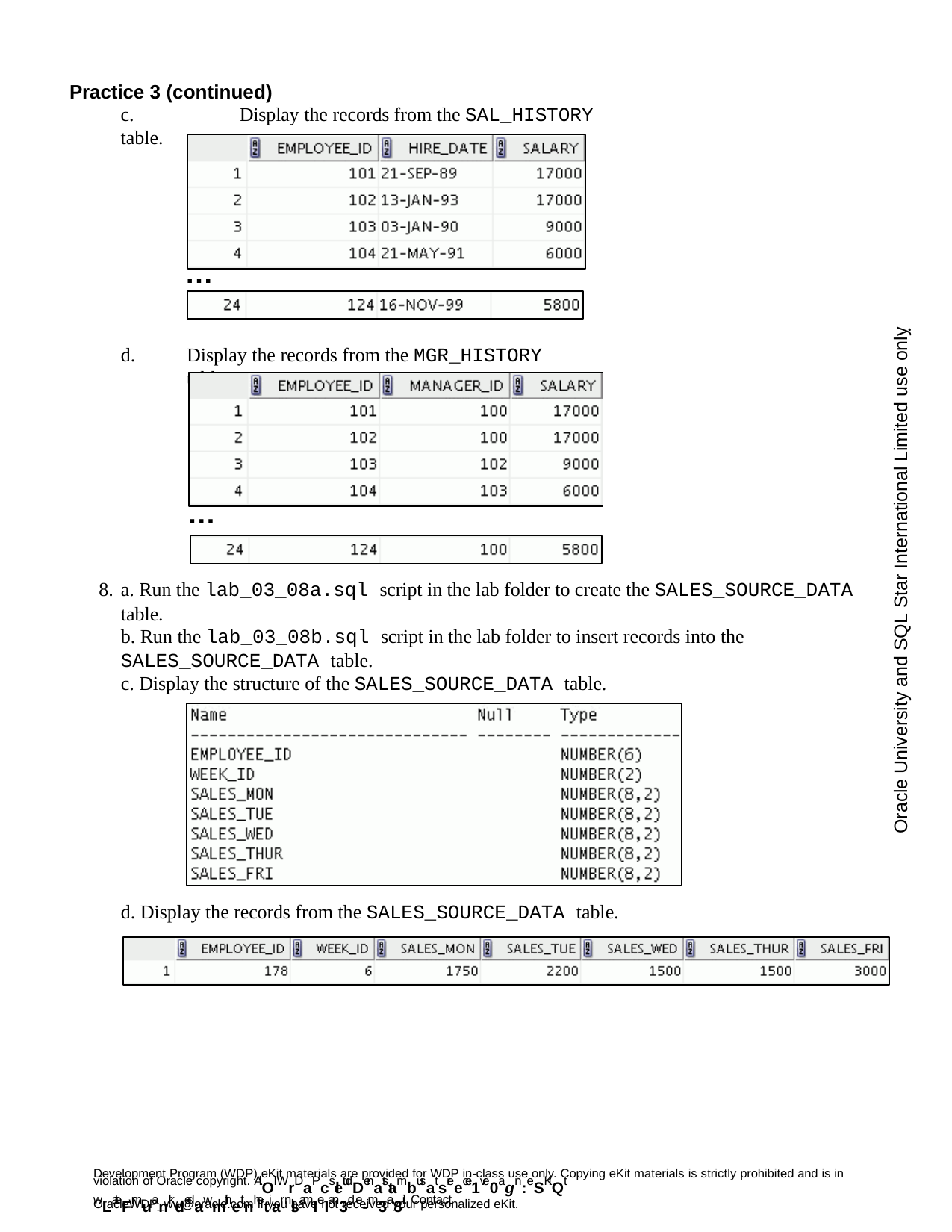

Practice 3 (continued)
c.	Display the records from the SAL_HISTORY table.

…

Oracle University and SQL Star International Limited use onlyฺ
d.
Display the records from the MGR_HISTORY table.

…

a. Run the lab_03_08a.sql script in the lab folder to create the SALES_SOURCE_DATA
table.
b. Run the lab_03_08b.sql script in the lab folder to insert records into the
SALES_SOURCE_DATA table.
c. Display the structure of the SALES_SOURCE_DATA table.

d. Display the records from the SALES_SOURCE_DATA table.

Development Program (WDP) eKit materials are provided for WDP in-class use only. Copying eKit materials is strictly prohibited and is in
violation of Oracle copyright. AlOl WrDaPcsletudDenatstambusat sreecei1ve0agn:eSKiQt wLateFrmuanrkdedawmithetnhetiar nlsamIeI an3d e-m3a8il. Contact
OracleWDP_ww@oracle.com if you have not received your personalized eKit.